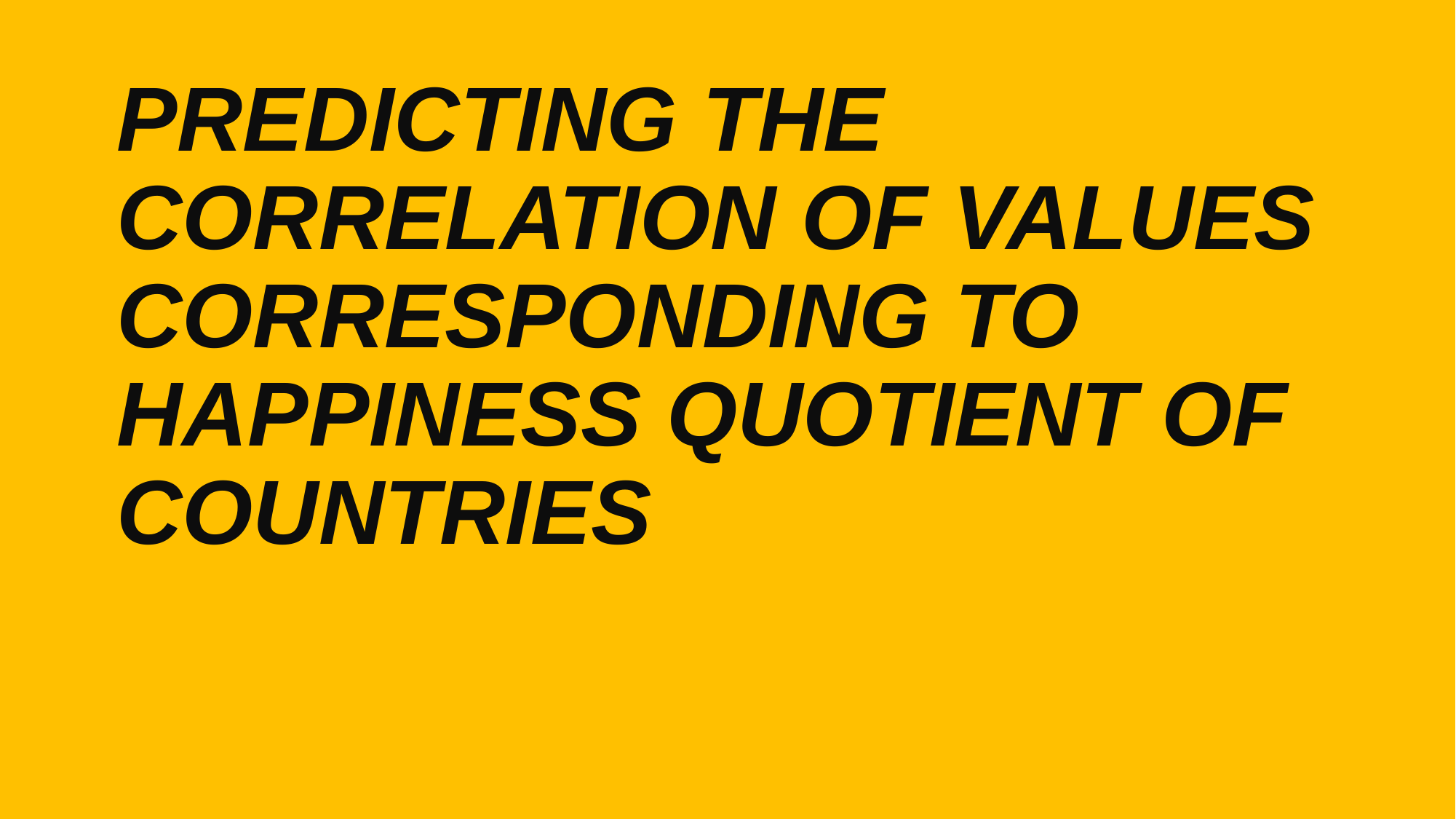

# PREDICTING THE CORRELATION OF VALUES CORRESPONDING TO HAPPINESS QUOTIENT OF COUNTRIES